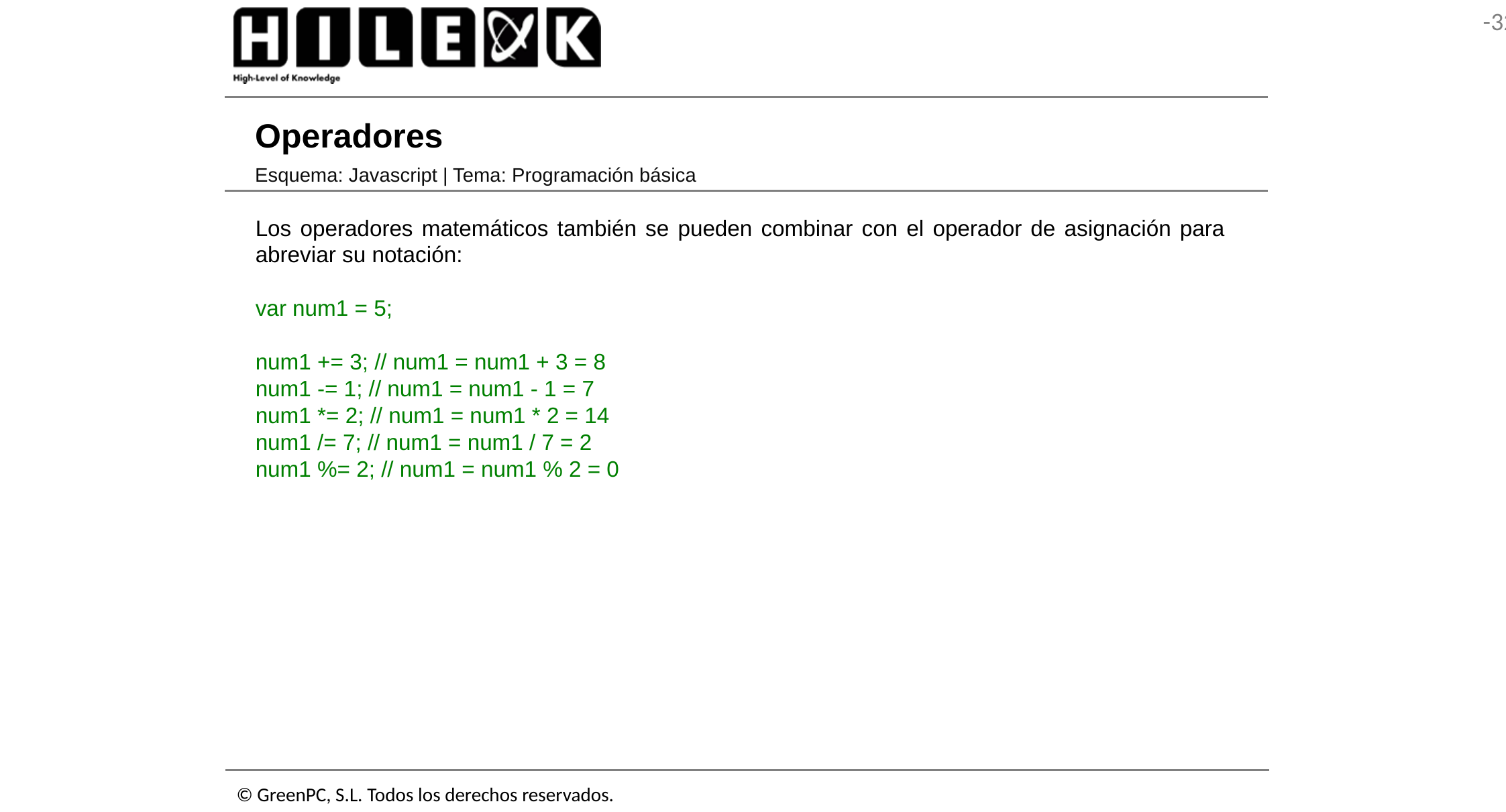

# Operadores
Esquema: Javascript | Tema: Programación básica
Los operadores matemáticos también se pueden combinar con el operador de asignación para abreviar su notación:

var num1 = 5;

num1 += 3; // num1 = num1 + 3 = 8
num1 -= 1; // num1 = num1 - 1 = 7
num1 *= 2; // num1 = num1 * 2 = 14
num1 /= 7; // num1 = num1 / 7 = 2
num1 %= 2; // num1 = num1 % 2 = 0